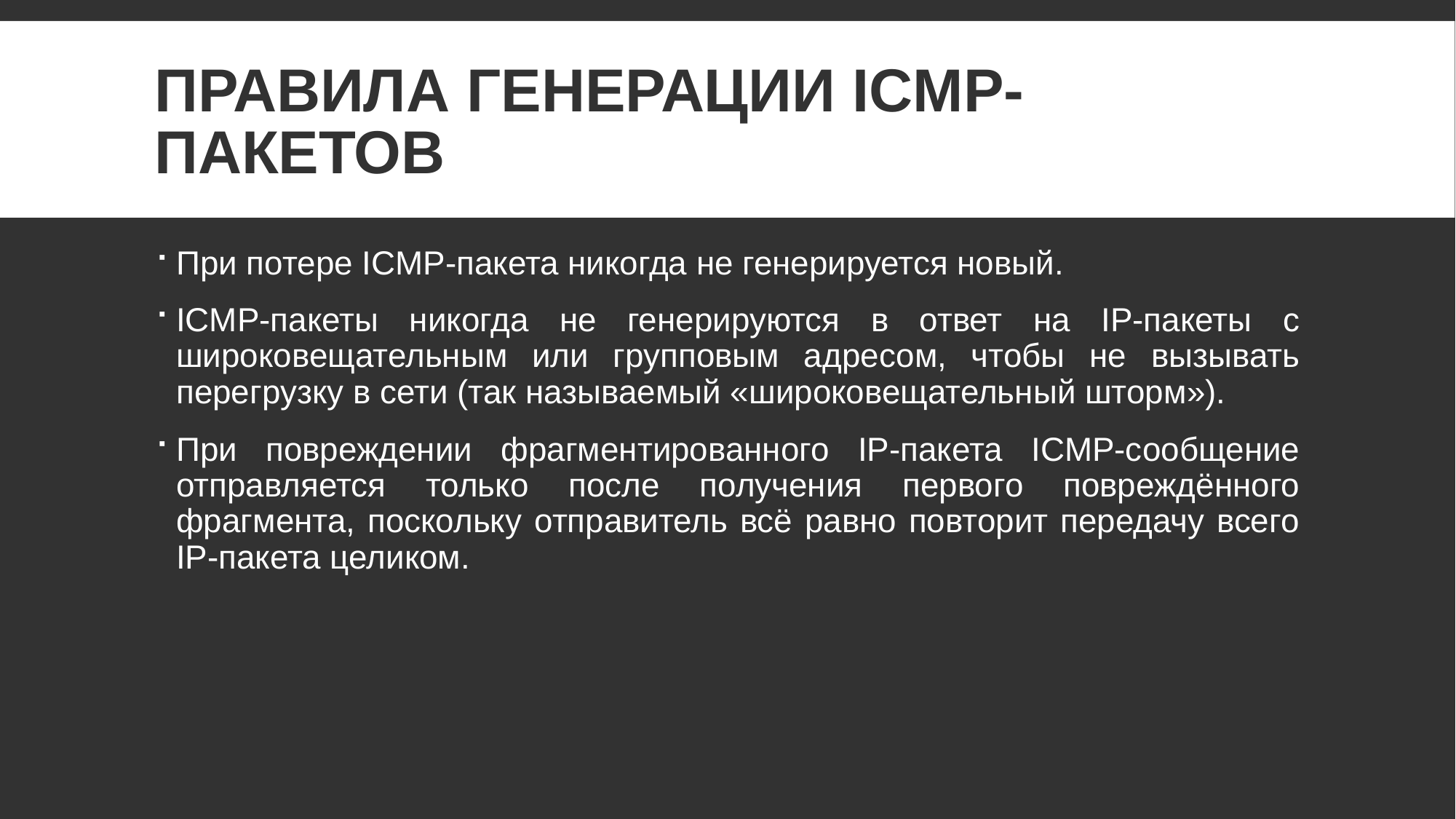

# Правила генерации ICMP-пакетов
При потере ICMP-пакета никогда не генерируется новый.
ICMP-пакеты никогда не генерируются в ответ на IP-пакеты с широковещательным или групповым адресом, чтобы не вызывать перегрузку в сети (так называемый «широковещательный шторм»).
При повреждении фрагментированного IP-пакета ICMP-сообщение отправляется только после получения первого повреждённого фрагмента, поскольку отправитель всё равно повторит передачу всего IP-пакета целиком.